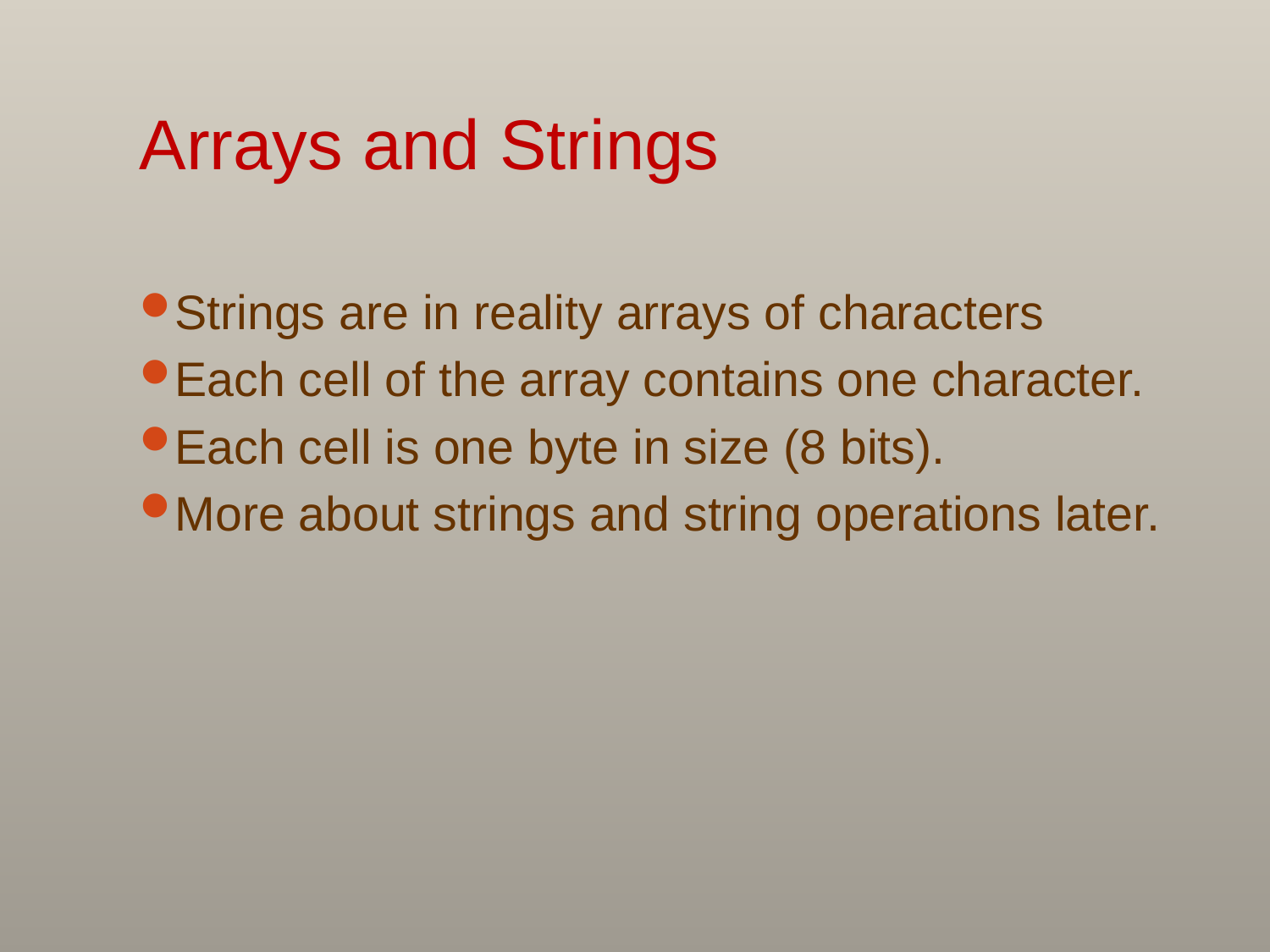

# Arrays and Strings
Strings are in reality arrays of characters
Each cell of the array contains one character.
Each cell is one byte in size (8 bits).
More about strings and string operations later.